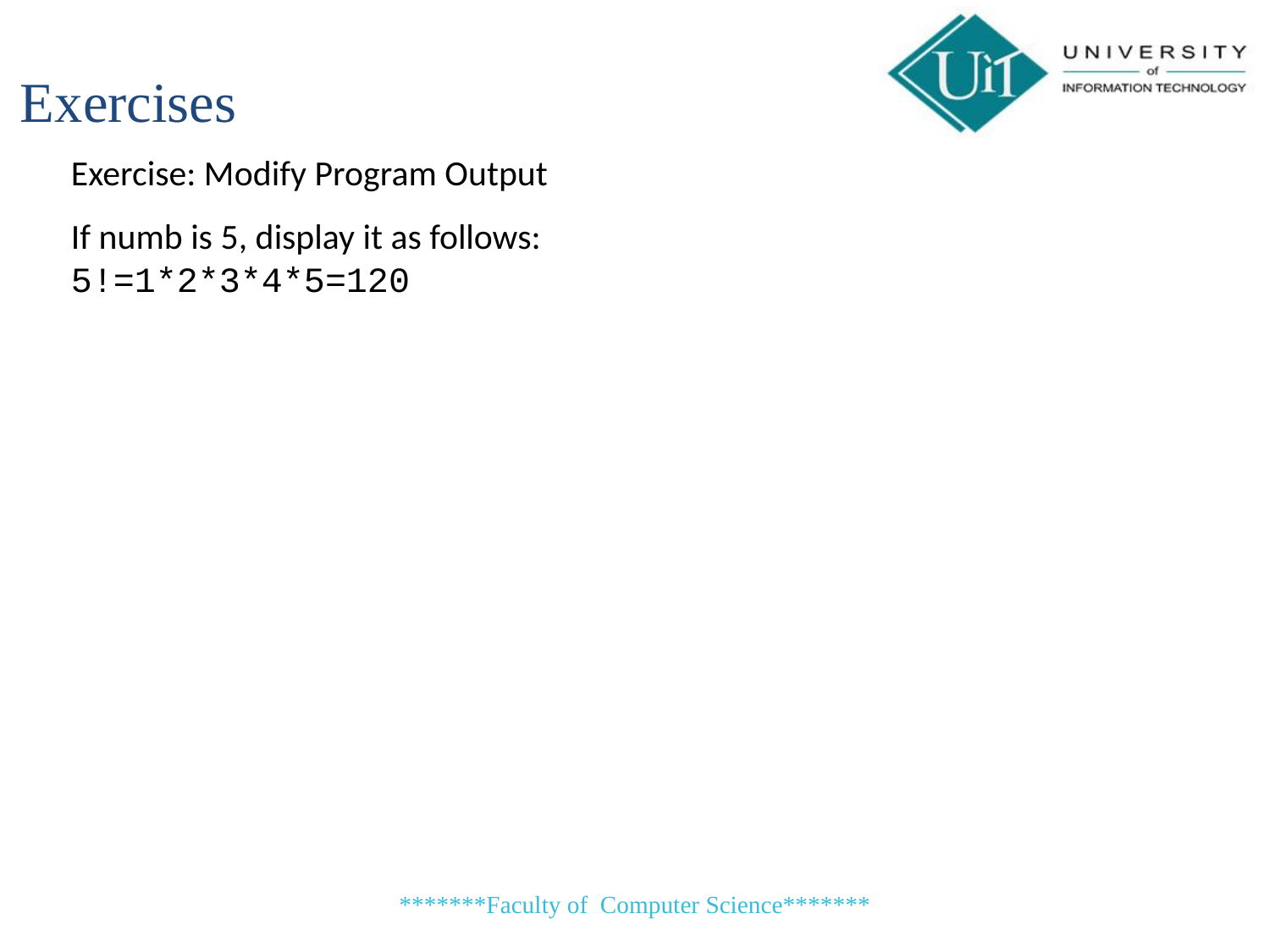

Exercises
Exercise: Modify Program Output
If numb is 5, display it as follows:
5!=1*2*3*4*5=120

*******Faculty of  Computer Science*******